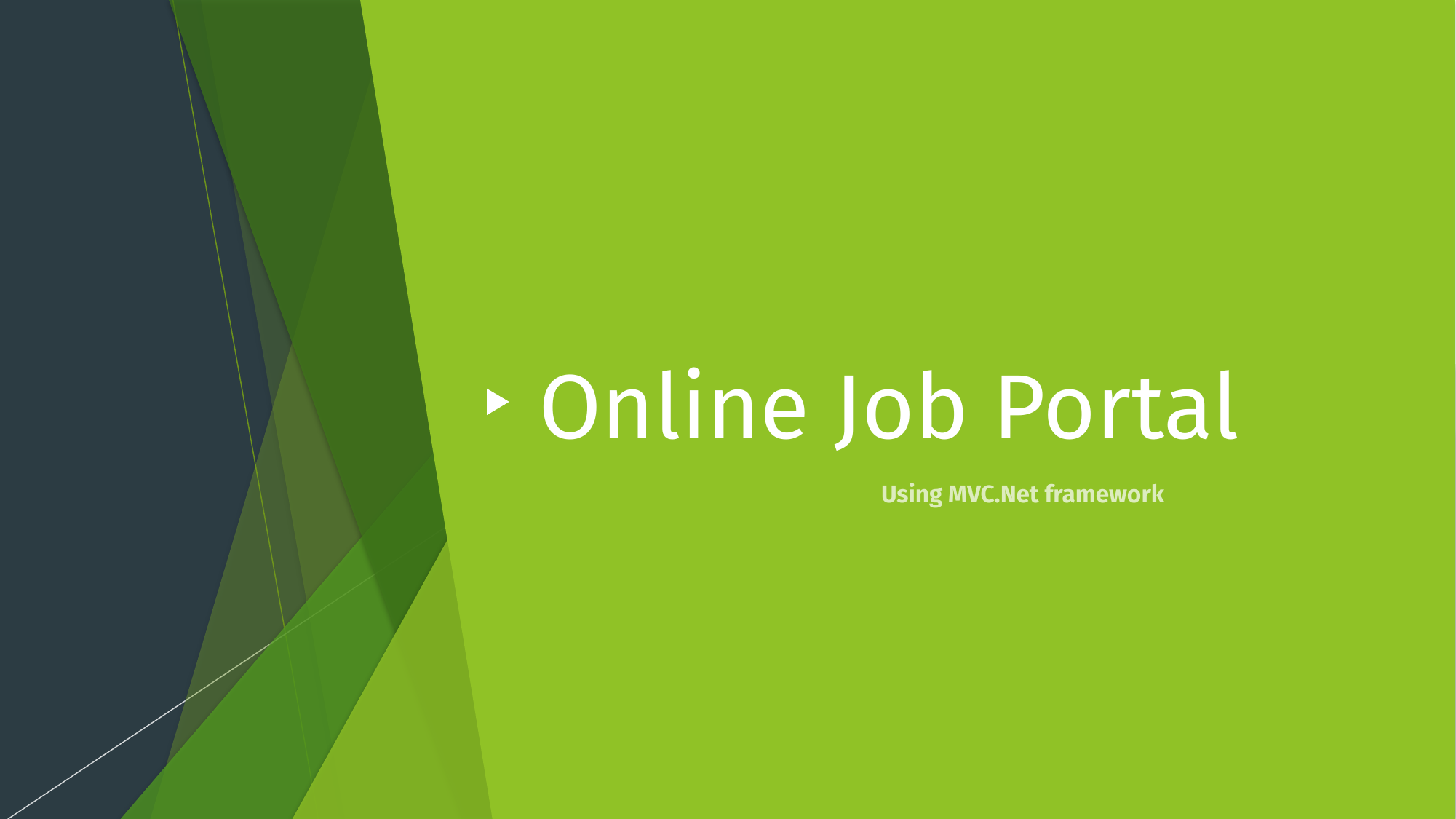

# Online Job Portal

Using MVC.Net framework